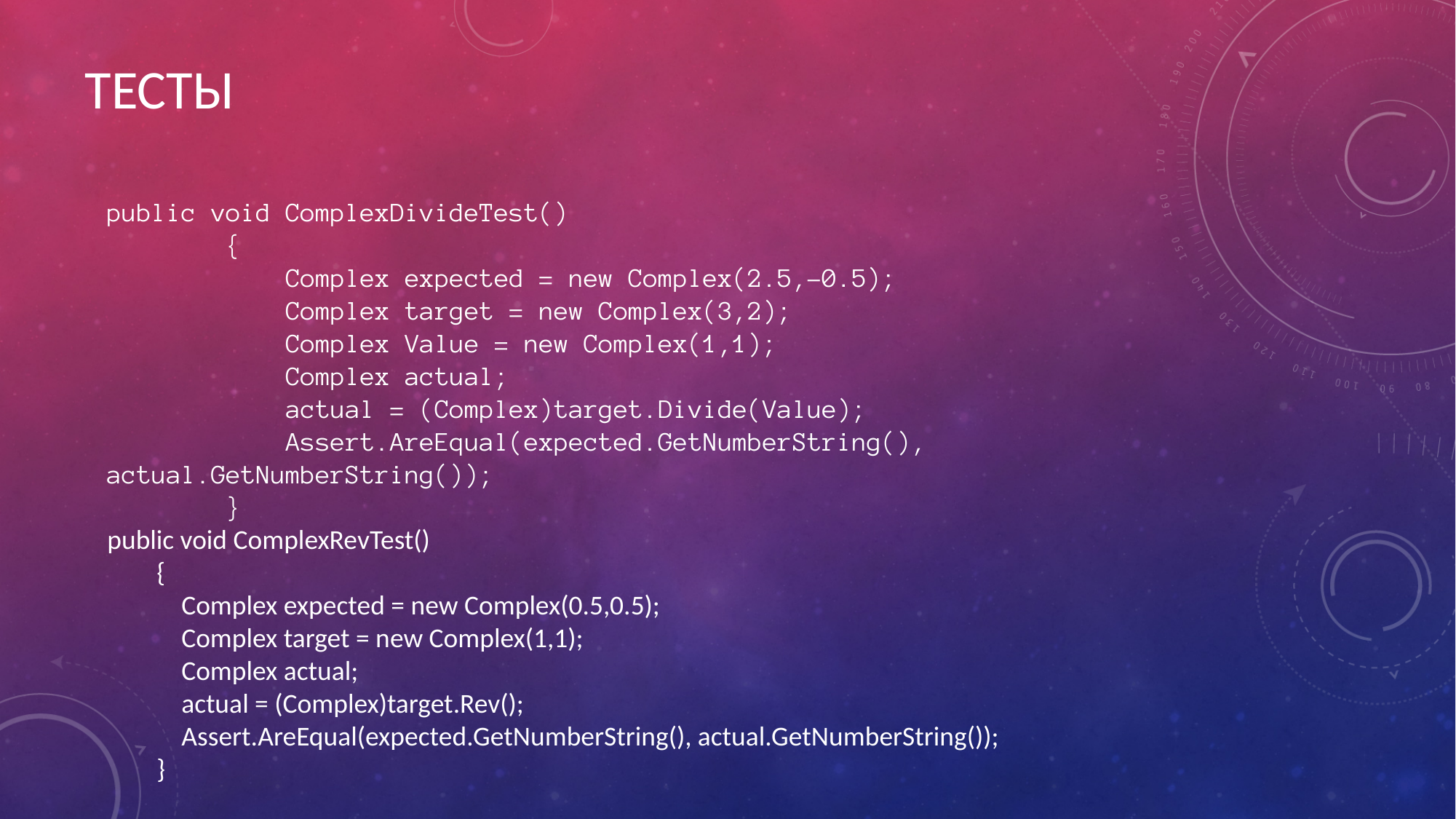

# Тесты
public void ComplexDivideTest()
        {
            Complex expected = new Complex(2.5,-0.5);
            Complex target = new Complex(3,2);
            Complex Value = new Complex(1,1);
            Complex actual;
            actual = (Complex)target.Divide(Value);
            Assert.AreEqual(expected.GetNumberString(), actual.GetNumberString());
        }
public void ComplexRevTest()
        {
            Complex expected = new Complex(0.5,0.5);
            Complex target = new Complex(1,1);
            Complex actual;
            actual = (Complex)target.Rev();
            Assert.AreEqual(expected.GetNumberString(), actual.GetNumberString());
        }